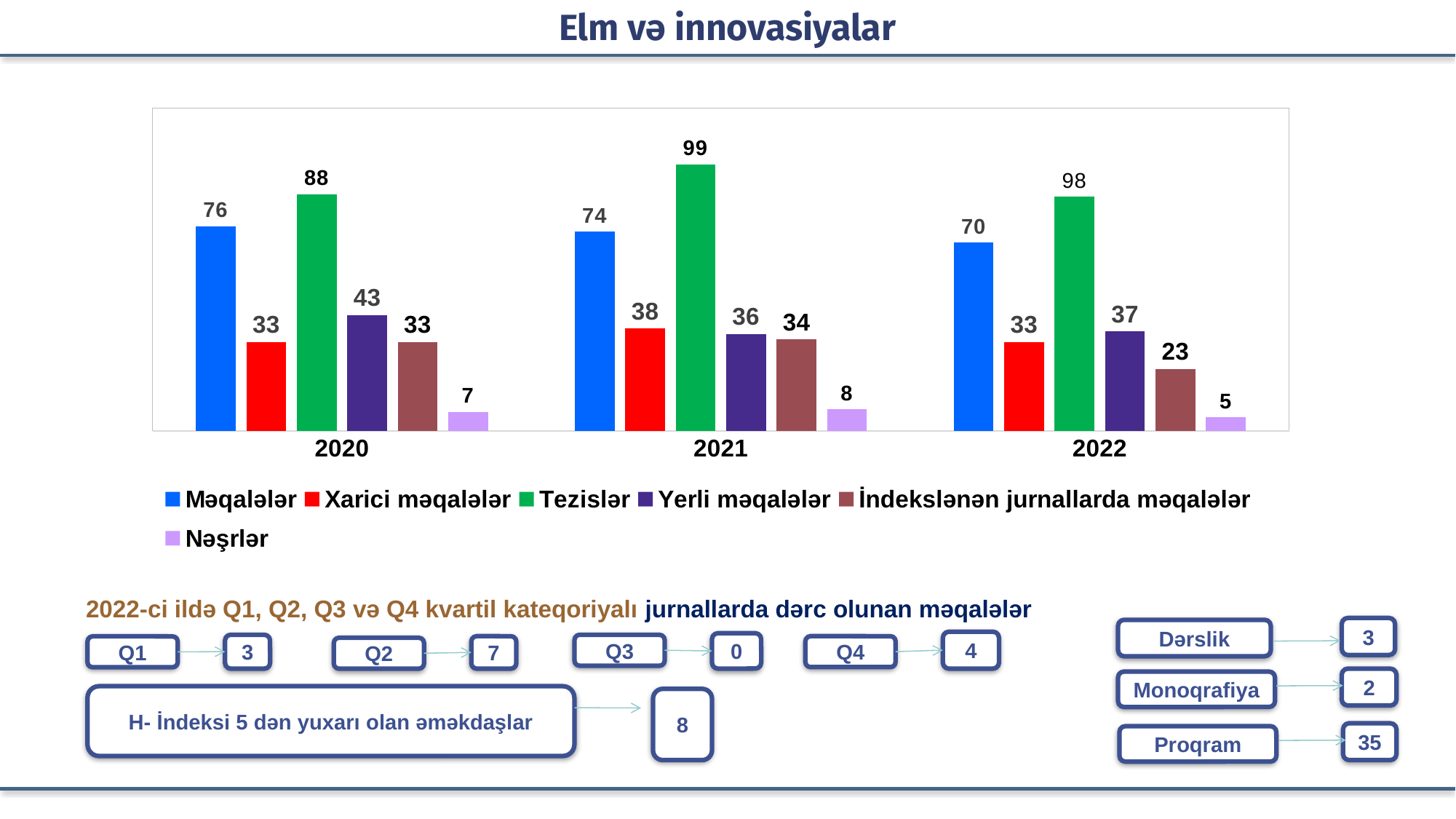

Elm və innovasiyalar

### Chart

| Category | Məqalələr | Xarici məqalələr | Tezislər | Yerli məqalələr | İndekslənən jurnallarda məqalələr | Nəşrlər |
|---|---|---|---|---|---|---|
| 2020 | 76.0 | 33.0 | 88.0 | 43.0 | 33.0 | 7.0 |
| 2021 | 74.0 | 38.0 | 99.0 | 36.0 | 34.0 | 8.0 |
| 2022 | 70.0 | 33.0 | 87.0 | 37.0 | 23.0 | 5.0 |
2022-ci ildə Q1, Q2, Q3 və Q4 kvartil kateqoriyalı jurnallarda dərc olunan məqalələr
3
Dərslik
4
0
3
Q3
7
Q4
Q1
Q2
2
Monoqrafiya
H- İndeksi 5 dən yuxarı olan əməkdaşlar
8
35
Proqram